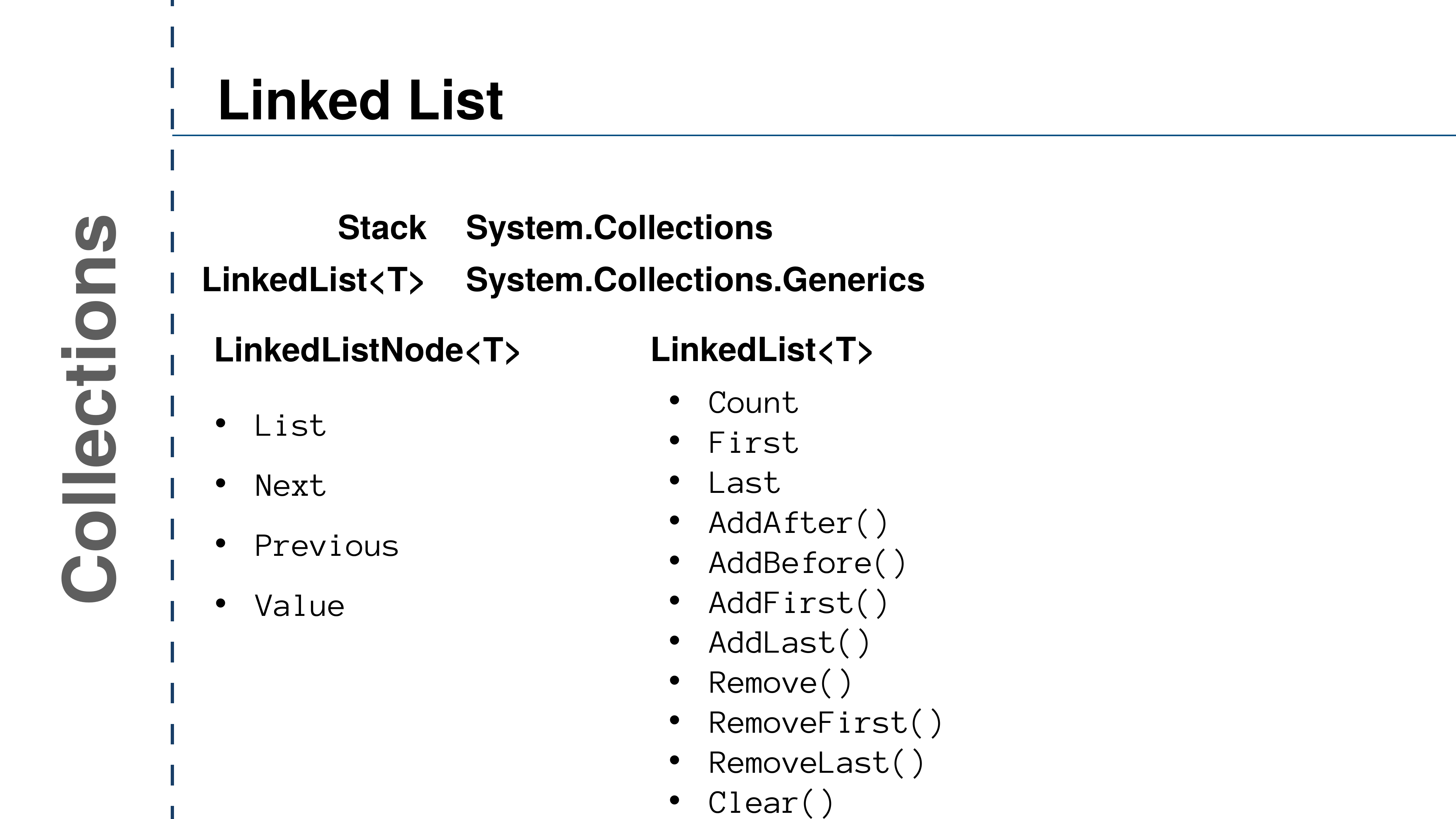

Linked List

Stack
System.Collections
LinkedList<T>
System.Collections.Generics
LinkedList<T>
LinkedListNode<T>
Collections
Count
First
Last
AddAfter()
AddBefore()
AddFirst()
AddLast()
Remove()
RemoveFirst()
RemoveLast()
Clear()
List
Next
Previous
Value